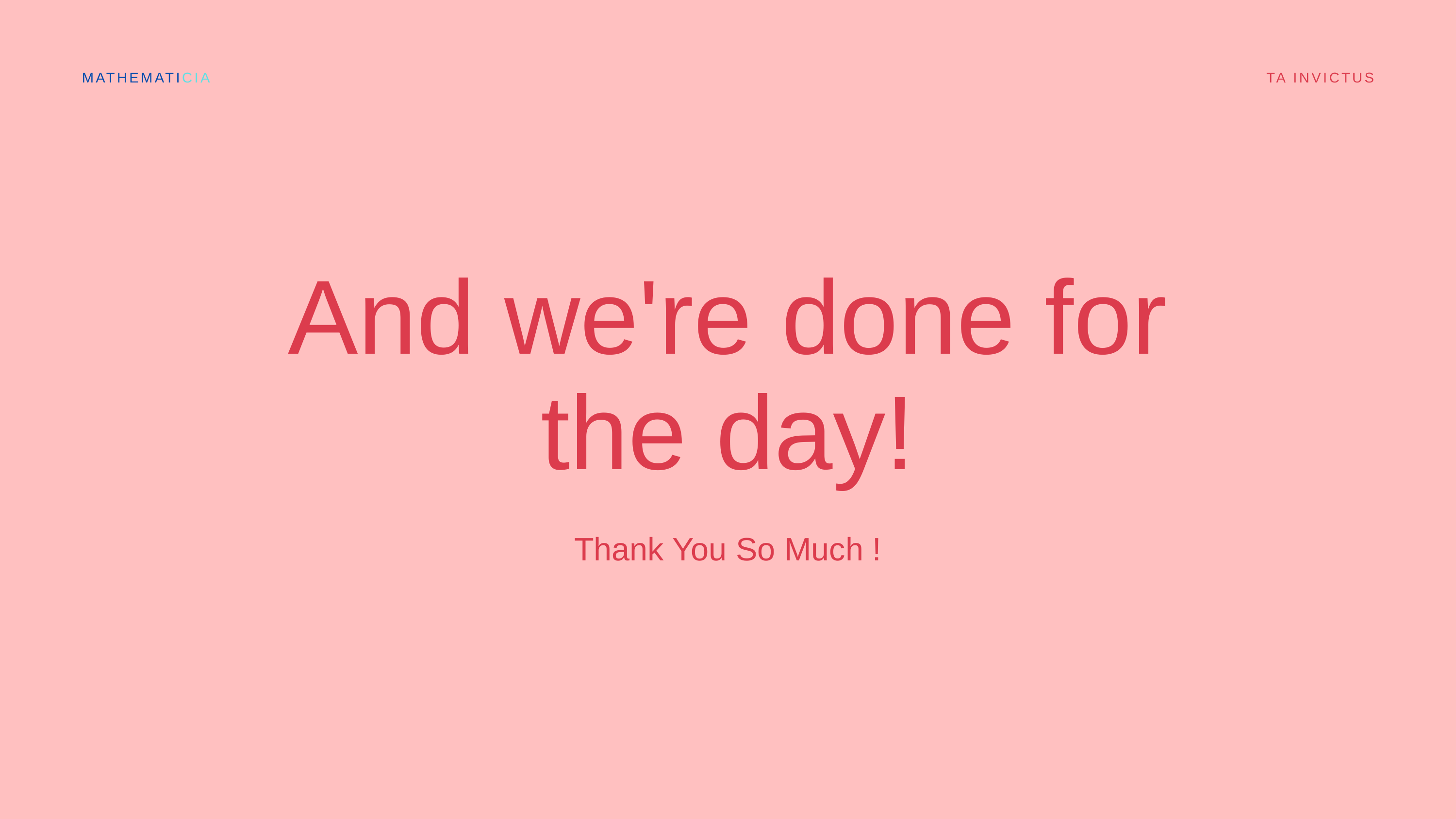

MATHEMATICIA
TA INVICTUS
And we're done for the day!
Thank You So Much !